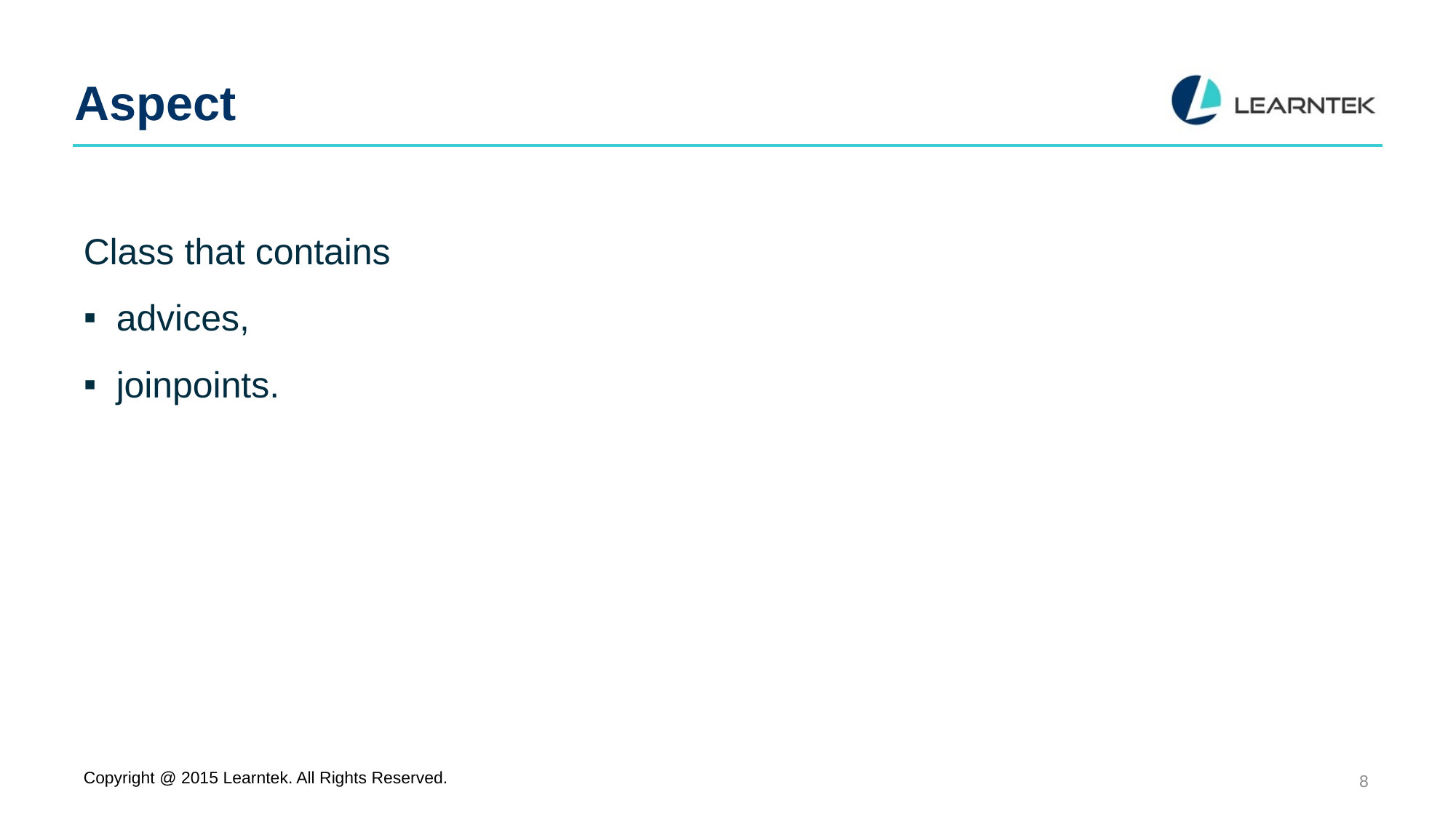

# Aspect
Class that contains
advices,
joinpoints.
Copyright @ 2015 Learntek. All Rights Reserved.
8